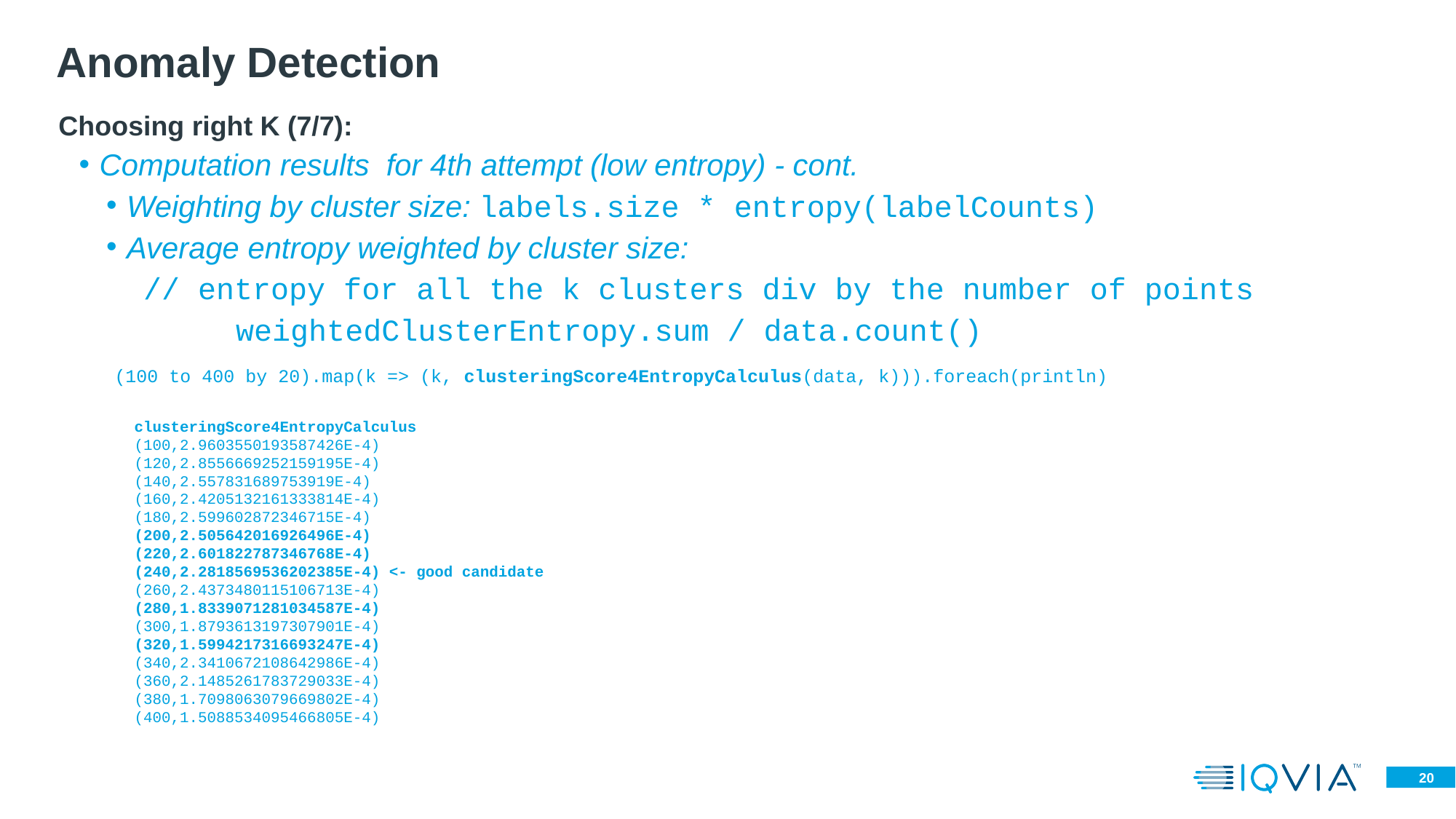

Anomaly Detection
Choosing right K (7/7):
Computation results  for 4th attempt (low entropy) - cont.
Weighting by cluster size: labels.size * entropy(labelCounts)
Average entropy weighted by cluster size:
  // entropy for all the k clusters div by the number of points
	weightedClusterEntropy.sum / data.count()
 (100 to 400 by 20).map(k => (k, clusteringScore4EntropyCalculus(data, k))).foreach(println)

clusteringScore4EntropyCalculus
(100,2.9603550193587426E-4)
(120,2.8556669252159195E-4)
(140,2.557831689753919E-4)
(160,2.4205132161333814E-4)
(180,2.599602872346715E-4)
(200,2.505642016926496E-4)
(220,2.601822787346768E-4)
(240,2.2818569536202385E-4) <- good candidate
(260,2.4373480115106713E-4)
(280,1.8339071281034587E-4)
(300,1.8793613197307901E-4)
(320,1.5994217316693247E-4)
(340,2.3410672108642986E-4)
(360,2.1485261783729033E-4)
(380,1.7098063079669802E-4)
(400,1.5088534095466805E-4)